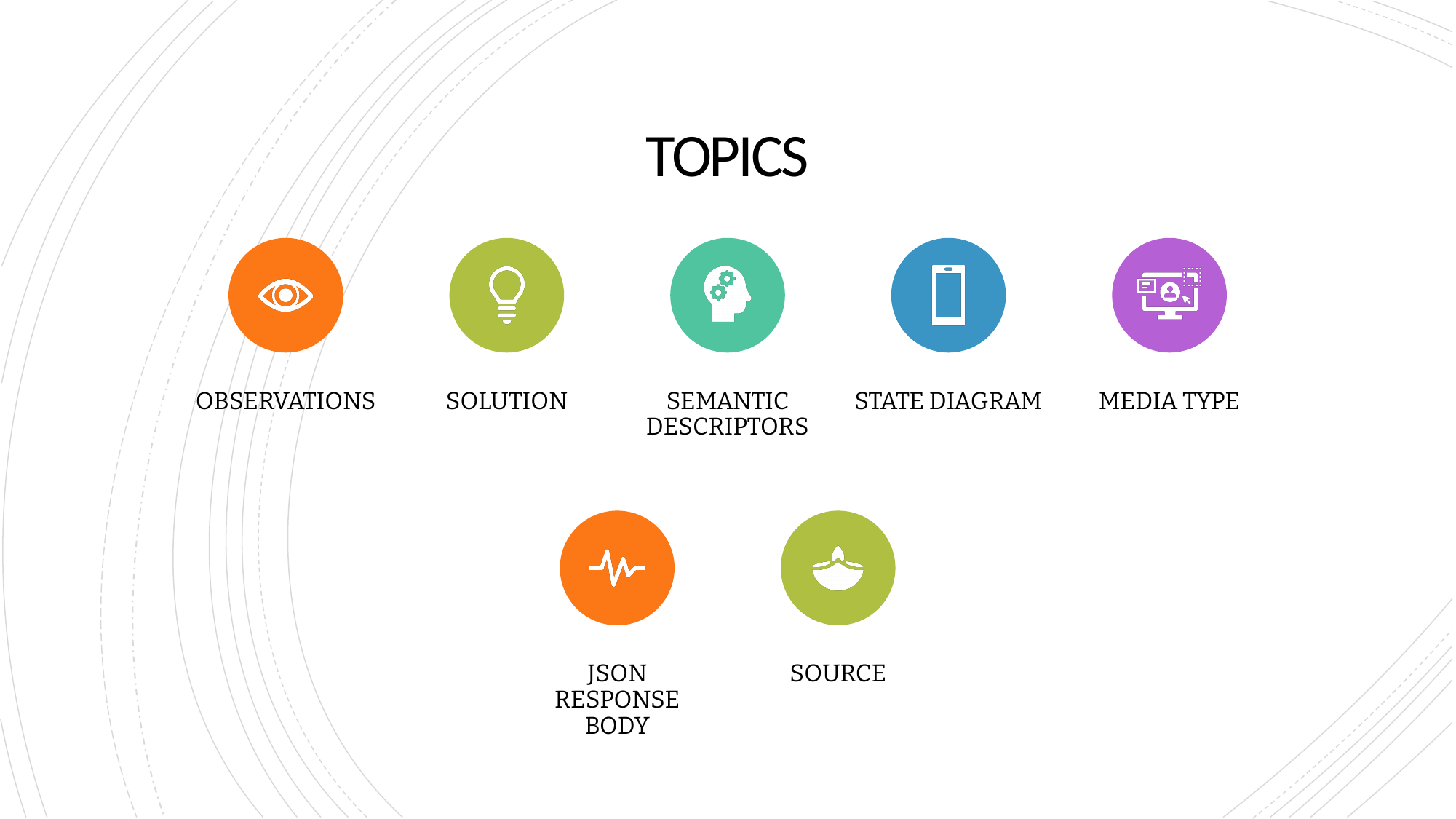

# TOPICS
Observations
Solution
Semantic Descriptors
State Diagram
Media Type
JSON Response Body
Source